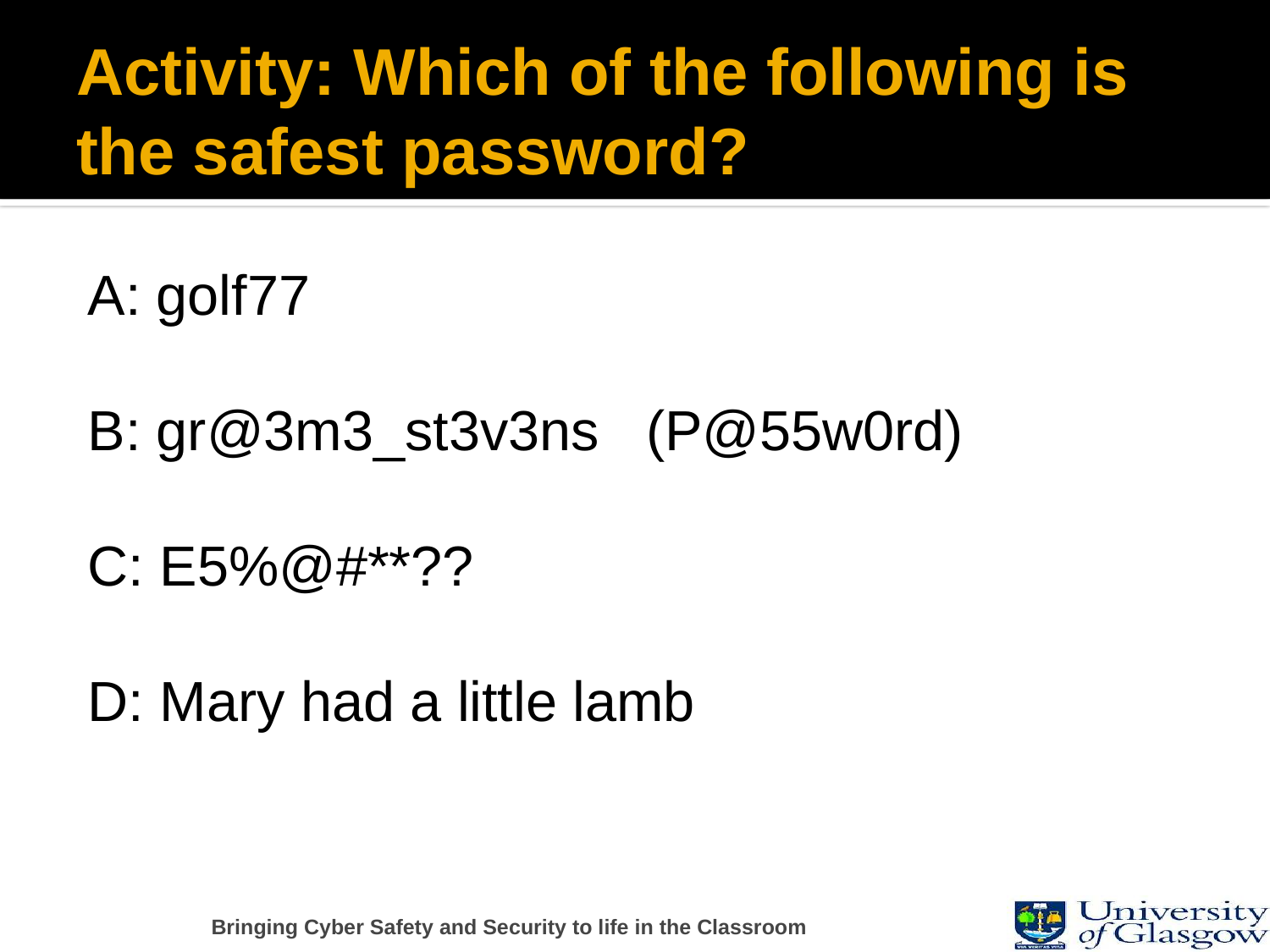

# Activity: Which of the following is the safest password?
A: golf77

B: gr@3m3_st3v3ns   (P@55w0rd)

C: E5%@#**??

D: Mary had a little lamb
Bringing Cyber Safety and Security to life in the Classroom